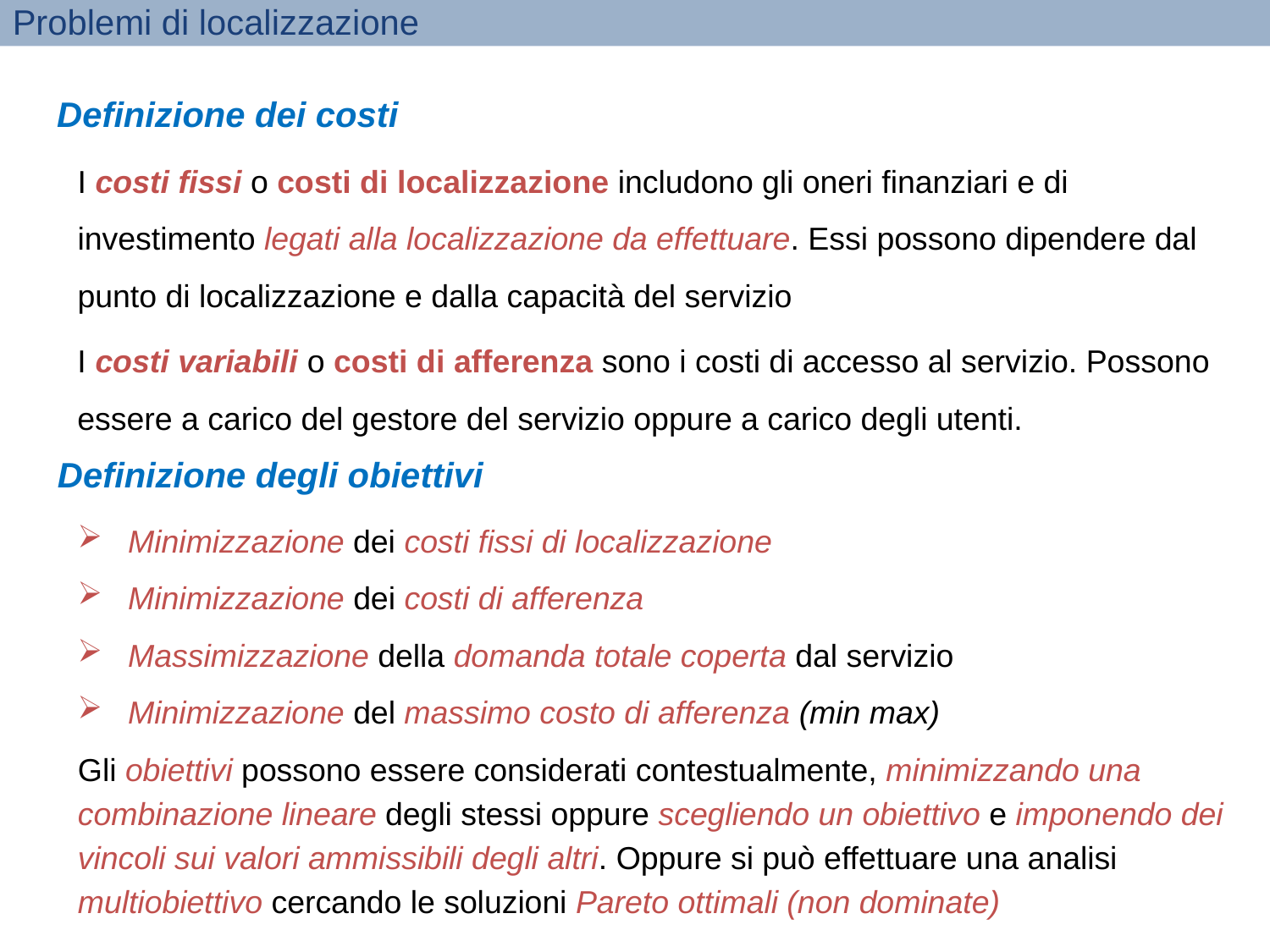

Problemi di localizzazione
Definizione dei costi
I costi fissi o costi di localizzazione includono gli oneri finanziari e di investimento legati alla localizzazione da effettuare. Essi possono dipendere dal punto di localizzazione e dalla capacità del servizio
I costi variabili o costi di afferenza sono i costi di accesso al servizio. Possono essere a carico del gestore del servizio oppure a carico degli utenti.
Definizione degli obiettivi
Minimizzazione dei costi fissi di localizzazione
Minimizzazione dei costi di afferenza
Massimizzazione della domanda totale coperta dal servizio
Minimizzazione del massimo costo di afferenza (min max)
Gli obiettivi possono essere considerati contestualmente, minimizzando una combinazione lineare degli stessi oppure scegliendo un obiettivo e imponendo dei vincoli sui valori ammissibili degli altri. Oppure si può effettuare una analisi multiobiettivo cercando le soluzioni Pareto ottimali (non dominate)